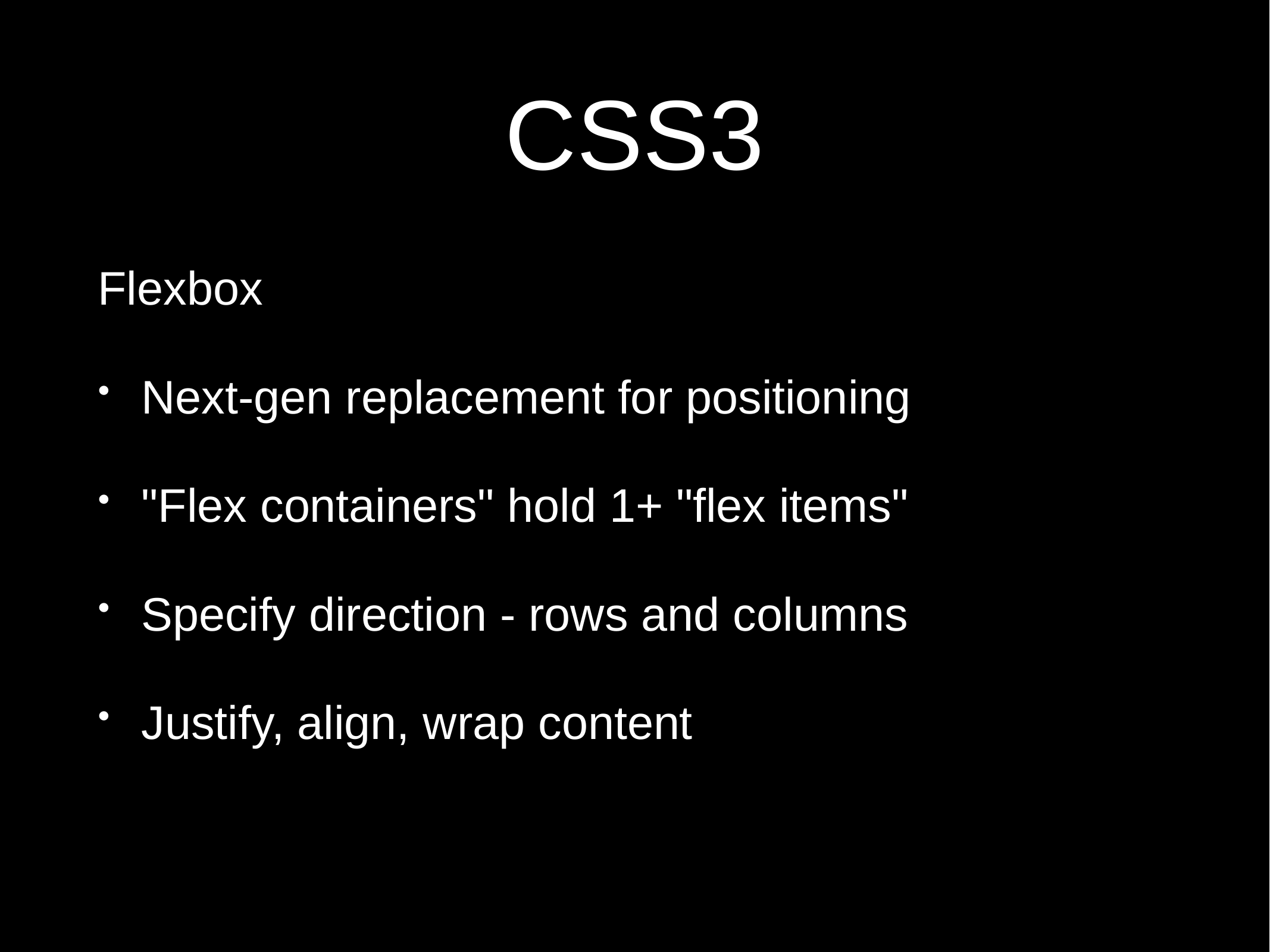

# CSS3
Flexbox
Next-gen replacement for positioning
"Flex containers" hold 1+ "flex items"
Specify direction - rows and columns
Justify, align, wrap content